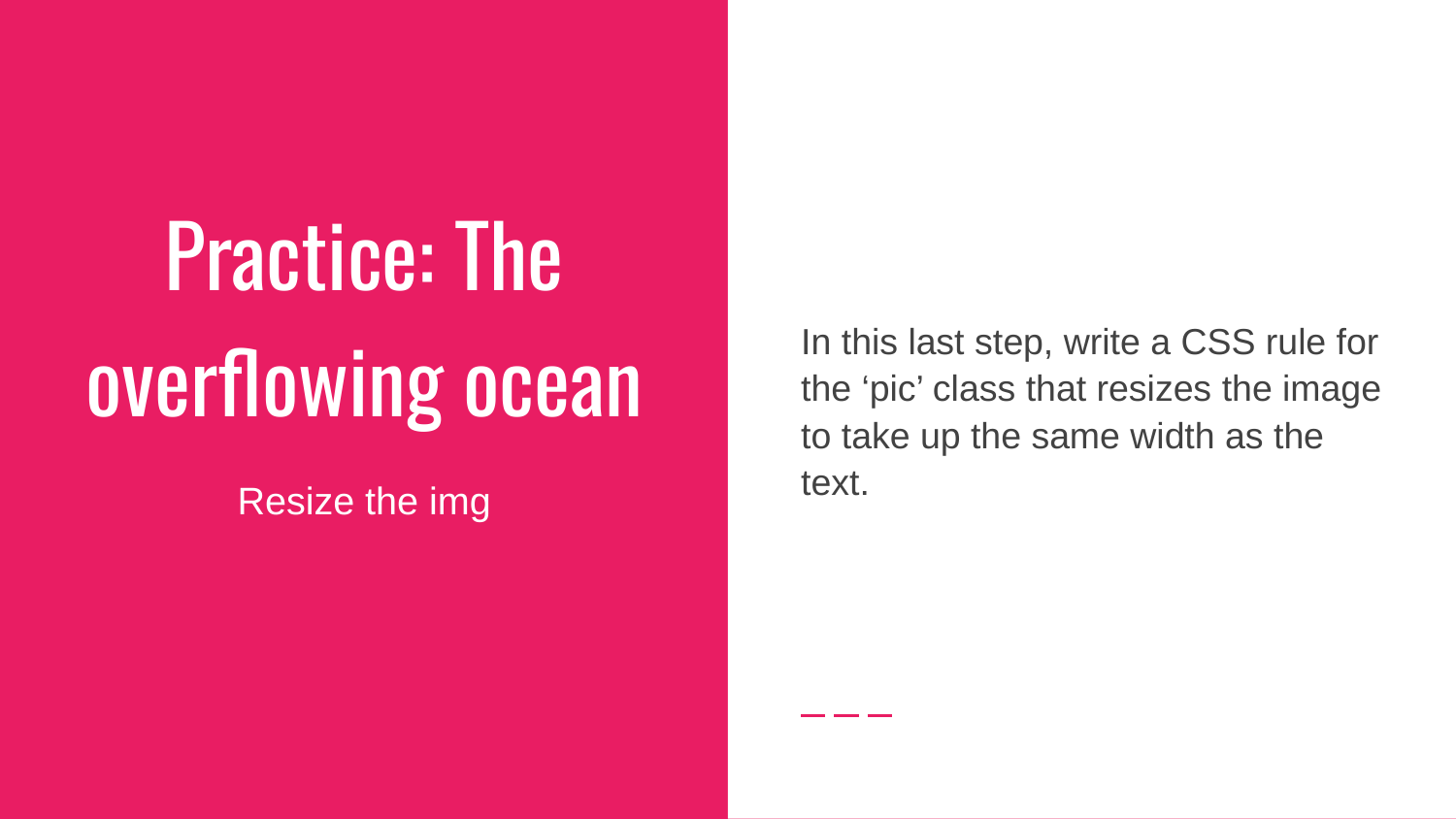

In this last step, write a CSS rule for the ‘pic’ class that resizes the image to take up the same width as the text.
# Practice: The overflowing ocean
Resize the img